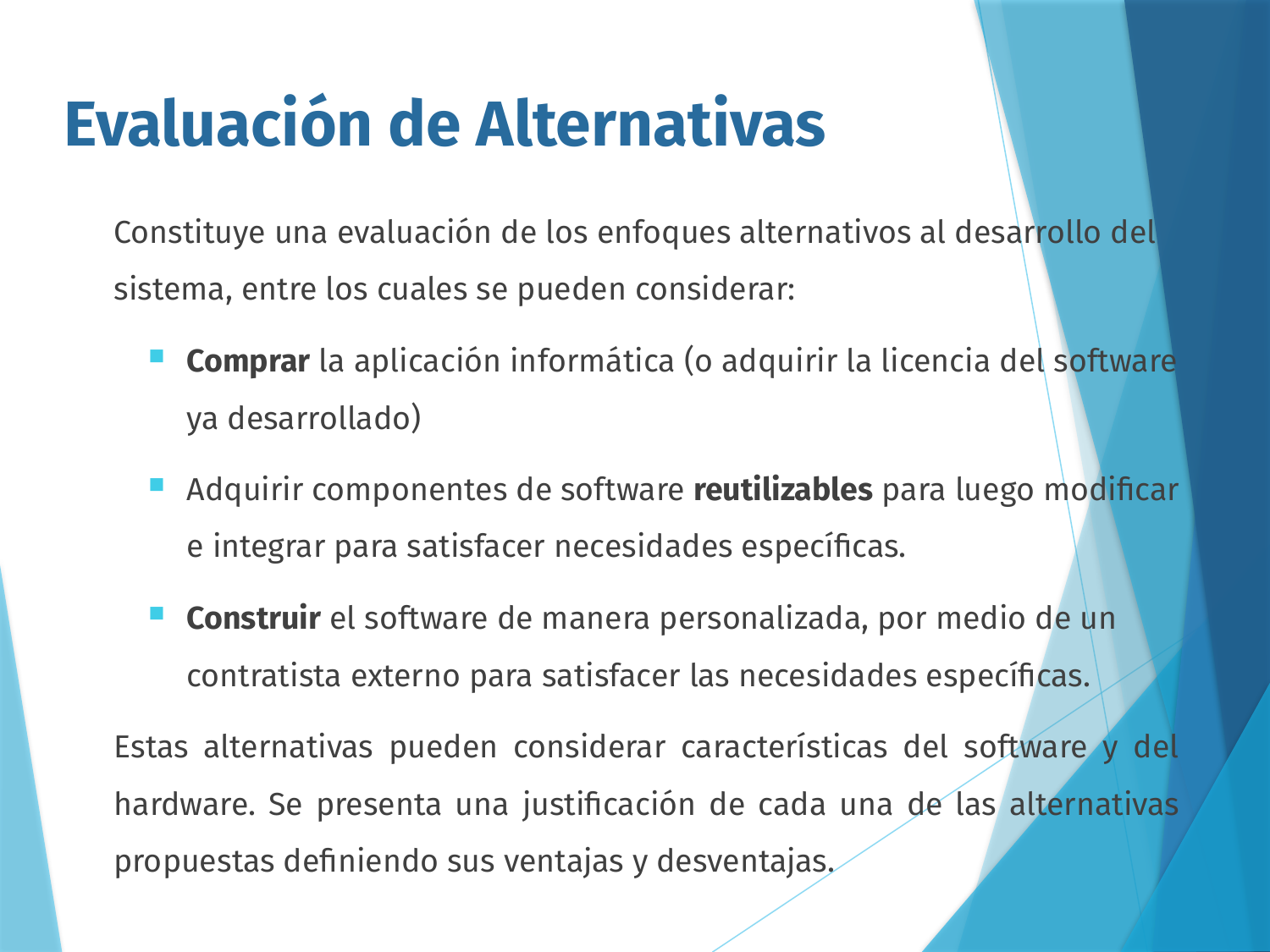

# Evaluación de Alternativas
Constituye una evaluación de los enfoques alternativos al desarrollo del sistema, entre los cuales se pueden considerar:
Comprar la aplicación informática (o adquirir la licencia del software ya desarrollado)
Adquirir componentes de software reutilizables para luego modificar e integrar para satisfacer necesidades específicas.
Construir el software de manera personalizada, por medio de un contratista externo para satisfacer las necesidades específicas.
Estas alternativas pueden considerar características del software y del hardware. Se presenta una justificación de cada una de las alternativas propuestas definiendo sus ventajas y desventajas.